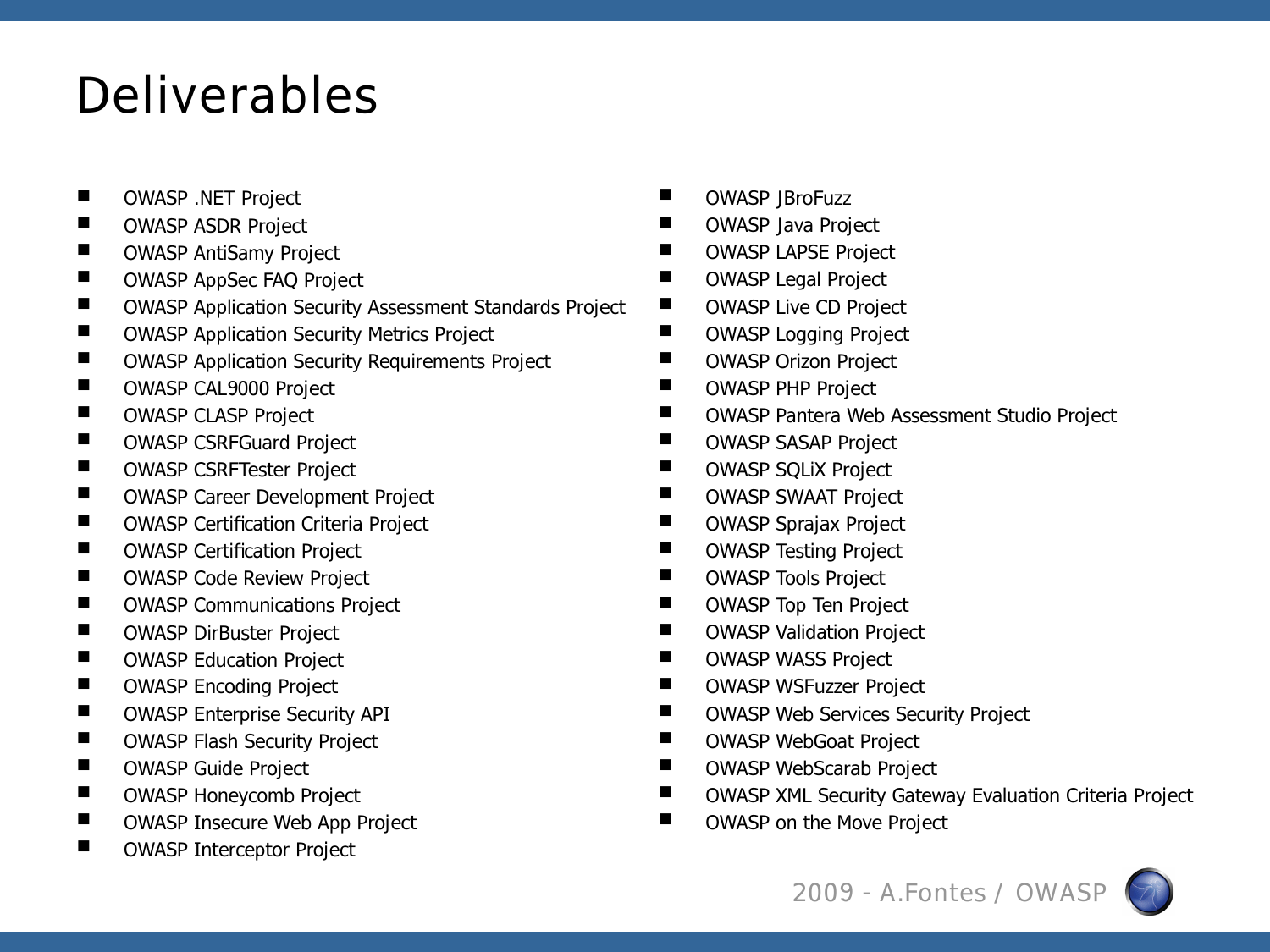

# Deliverables
OWASP .NET Project
OWASP ASDR Project
OWASP AntiSamy Project
OWASP AppSec FAQ Project
OWASP Application Security Assessment Standards Project
OWASP Application Security Metrics Project
OWASP Application Security Requirements Project
OWASP CAL9000 Project
OWASP CLASP Project
OWASP CSRFGuard Project
OWASP CSRFTester Project
OWASP Career Development Project
OWASP Certification Criteria Project
OWASP Certification Project
OWASP Code Review Project
OWASP Communications Project
OWASP DirBuster Project
OWASP Education Project
OWASP Encoding Project
OWASP Enterprise Security API
OWASP Flash Security Project
OWASP Guide Project
OWASP Honeycomb Project
OWASP Insecure Web App Project
OWASP Interceptor Project

OWASP JBroFuzz
OWASP Java Project
OWASP LAPSE Project
OWASP Legal Project
OWASP Live CD Project
OWASP Logging Project
OWASP Orizon Project
OWASP PHP Project
OWASP Pantera Web Assessment Studio Project
OWASP SASAP Project
OWASP SQLiX Project
OWASP SWAAT Project
OWASP Sprajax Project
OWASP Testing Project
OWASP Tools Project
OWASP Top Ten Project
OWASP Validation Project
OWASP WASS Project
OWASP WSFuzzer Project
OWASP Web Services Security Project
OWASP WebGoat Project
OWASP WebScarab Project
OWASP XML Security Gateway Evaluation Criteria Project
OWASP on the Move Project